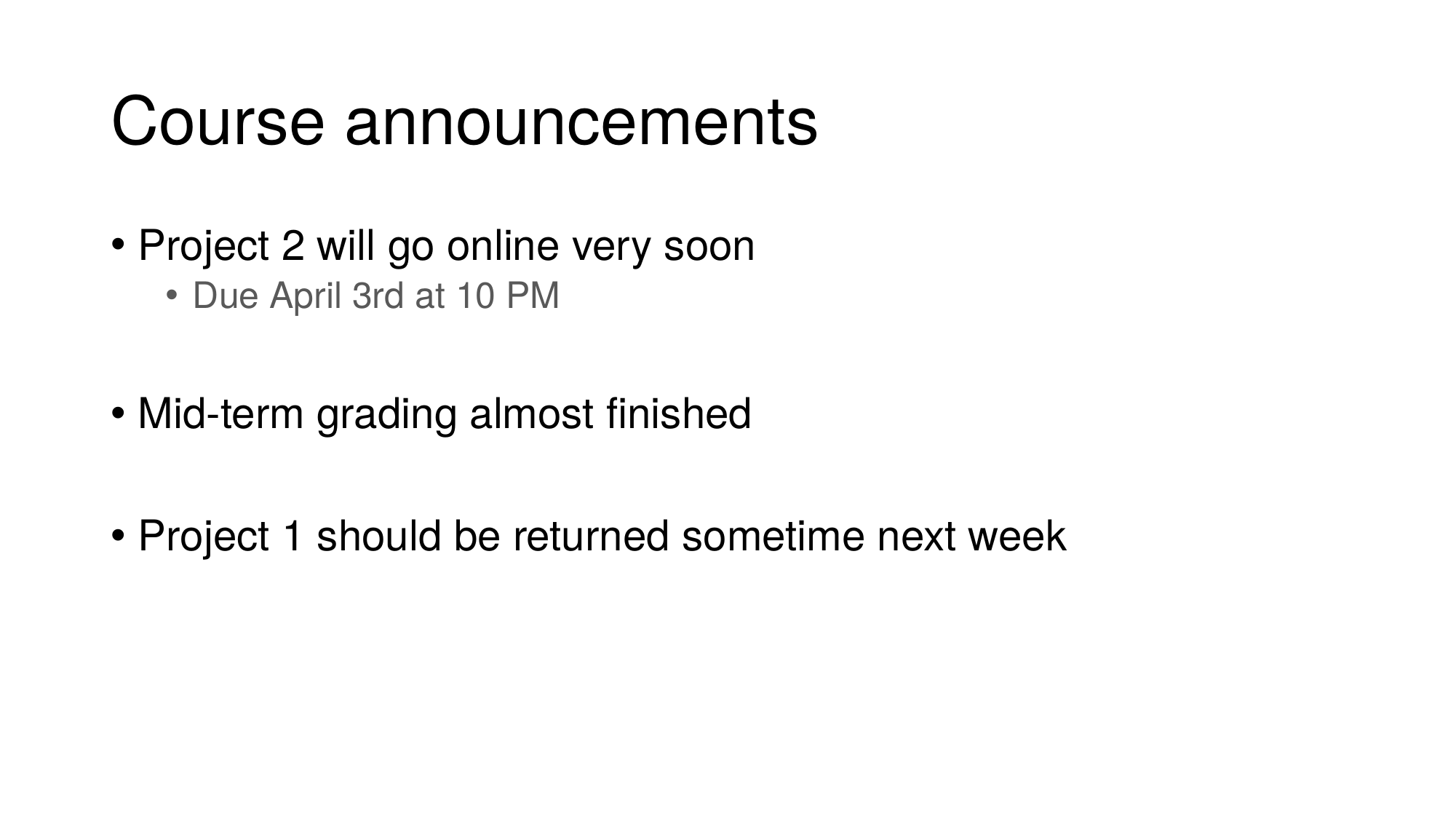

# Course announcements
Project 2 will go online very soon
Due April 3rd at 10 PM

Mid-term grading almost finished

Project 1 should be returned sometime next week